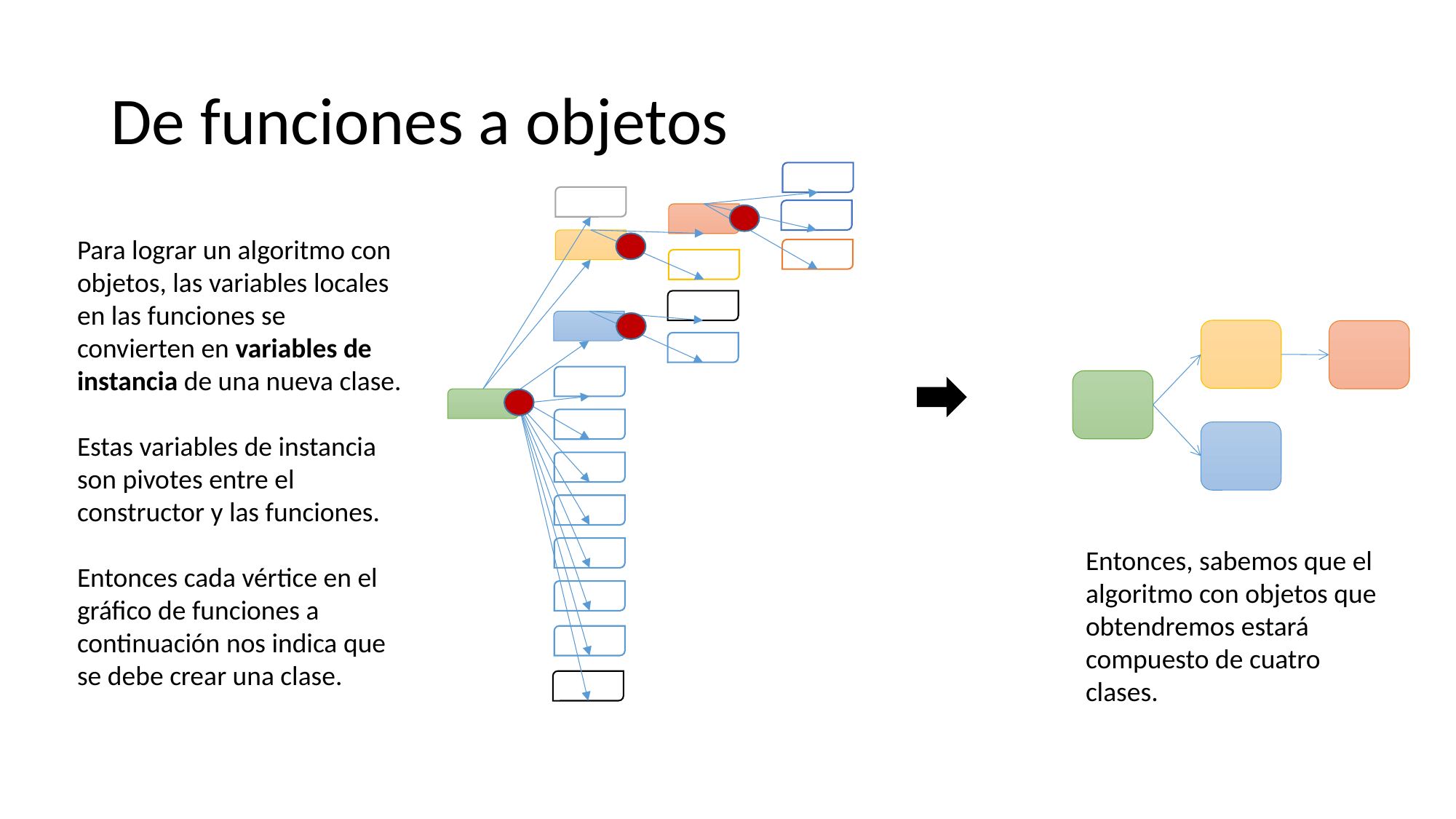

# De funciones a objetos

Para lograr un algoritmo con objetos, las variables locales en las funciones se convierten en variables de instancia de una nueva clase.

Estas variables de instancia son pivotes entre el constructor y las funciones.

Entonces cada vértice en el gráfico de funciones a continuación nos indica que se debe crear una clase.

Entonces, sabemos que el algoritmo con objetos que obtendremos estará compuesto de cuatro clases.